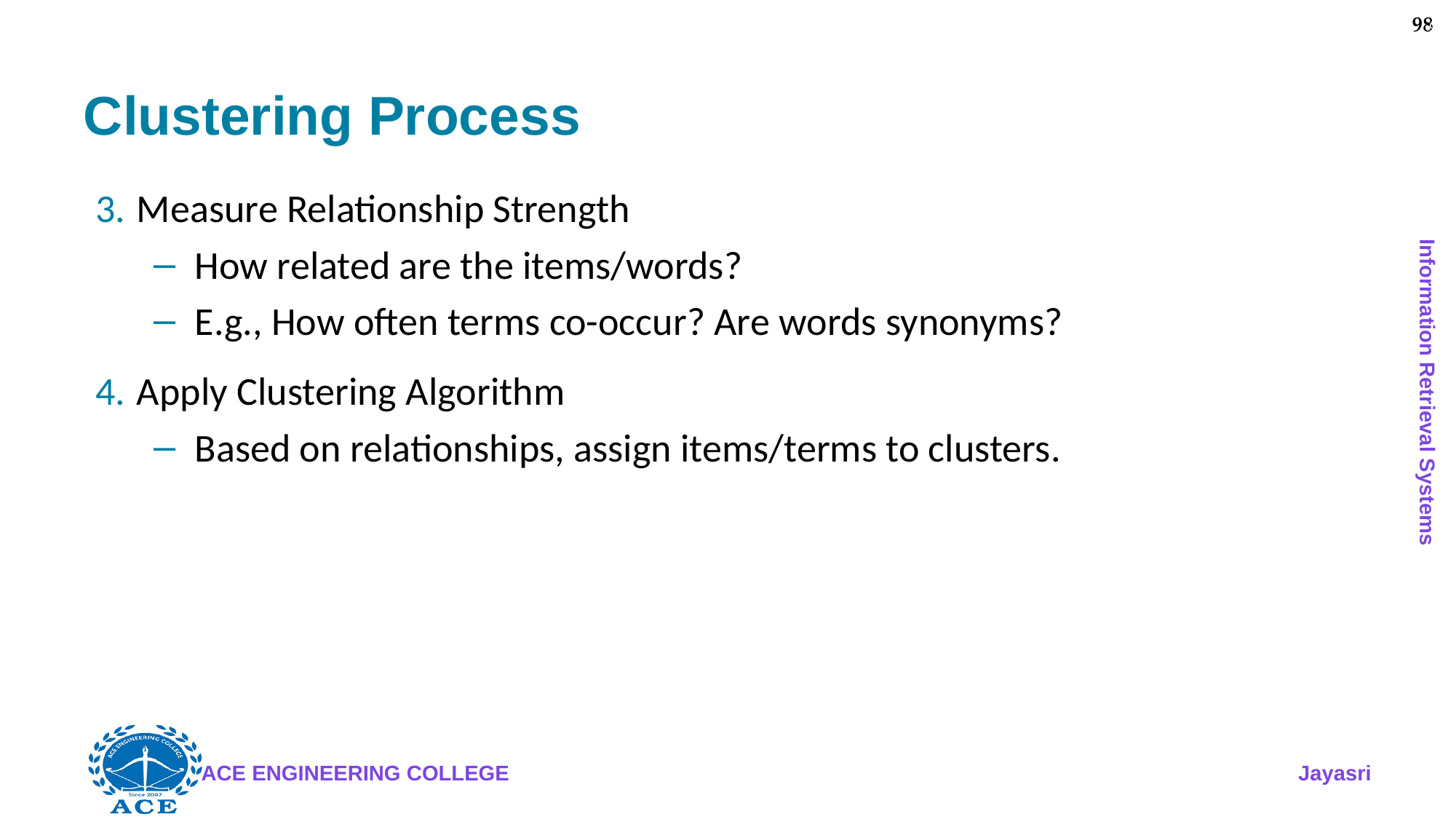

98
# Clustering Process
Measure Relationship Strength
How related are the items/words?
E.g., How often terms co-occur? Are words synonyms?
Apply Clustering Algorithm
Based on relationships, assign items/terms to clusters.